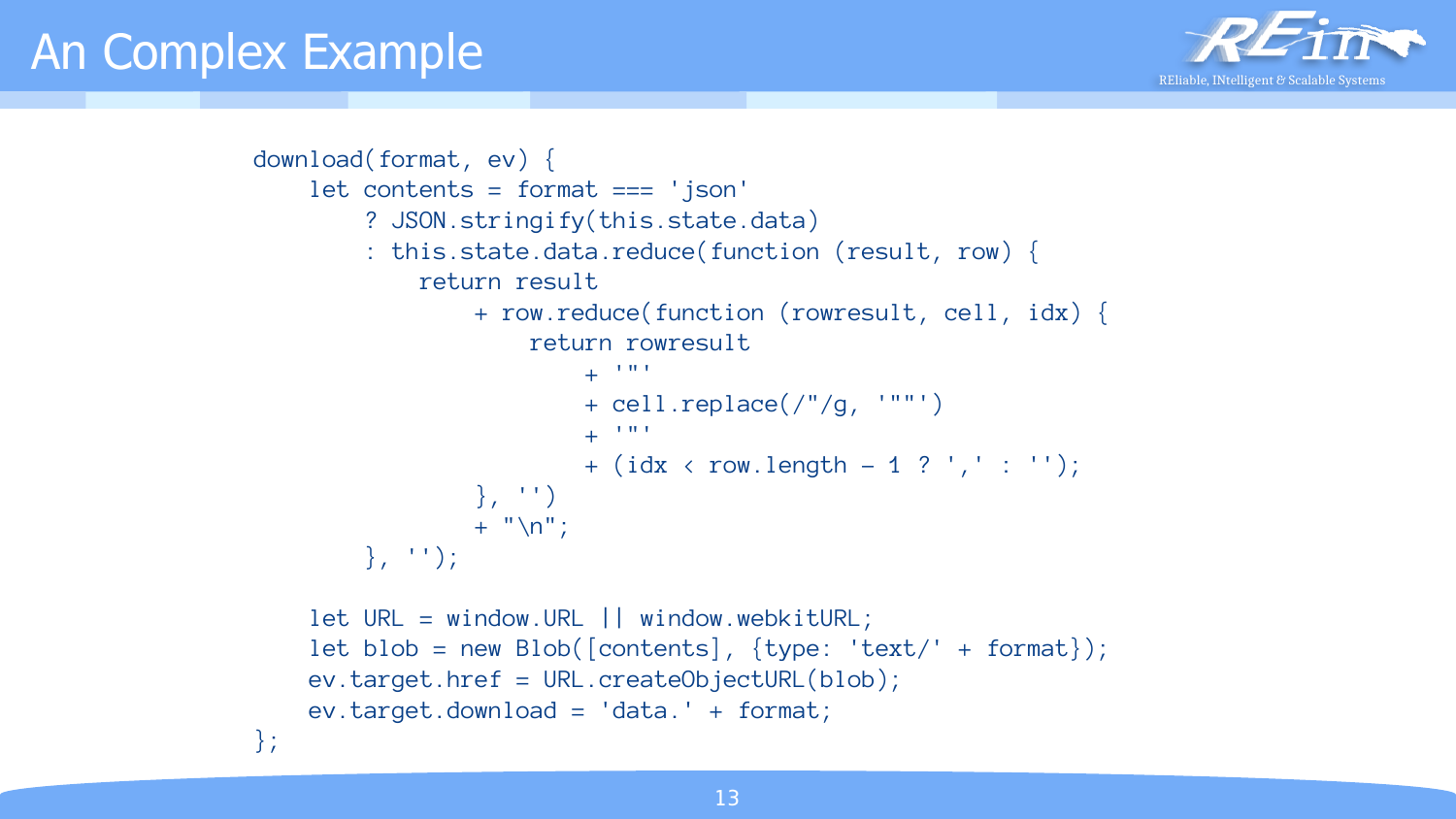

# An Complex Example
download(format, ev) {
    let contents = format === 'json'
        ? JSON.stringify(this.state.data)
        : this.state.data.reduce(function (result, row) {
            return result
                + row.reduce(function (rowresult, cell, idx) {
                    return rowresult
                        + '"'
                        + cell.replace(/"/g, '""')
                        + '"'
                        + (idx < row.length - 1 ? ',' : '');
                }, '')
                + "\n";
        }, '');
    let URL = window.URL || window.webkitURL;
    let blob = new Blob([contents], {type: 'text/' + format});
    ev.target.href = URL.createObjectURL(blob);
    ev.target.download = 'data.' + format;
};
13